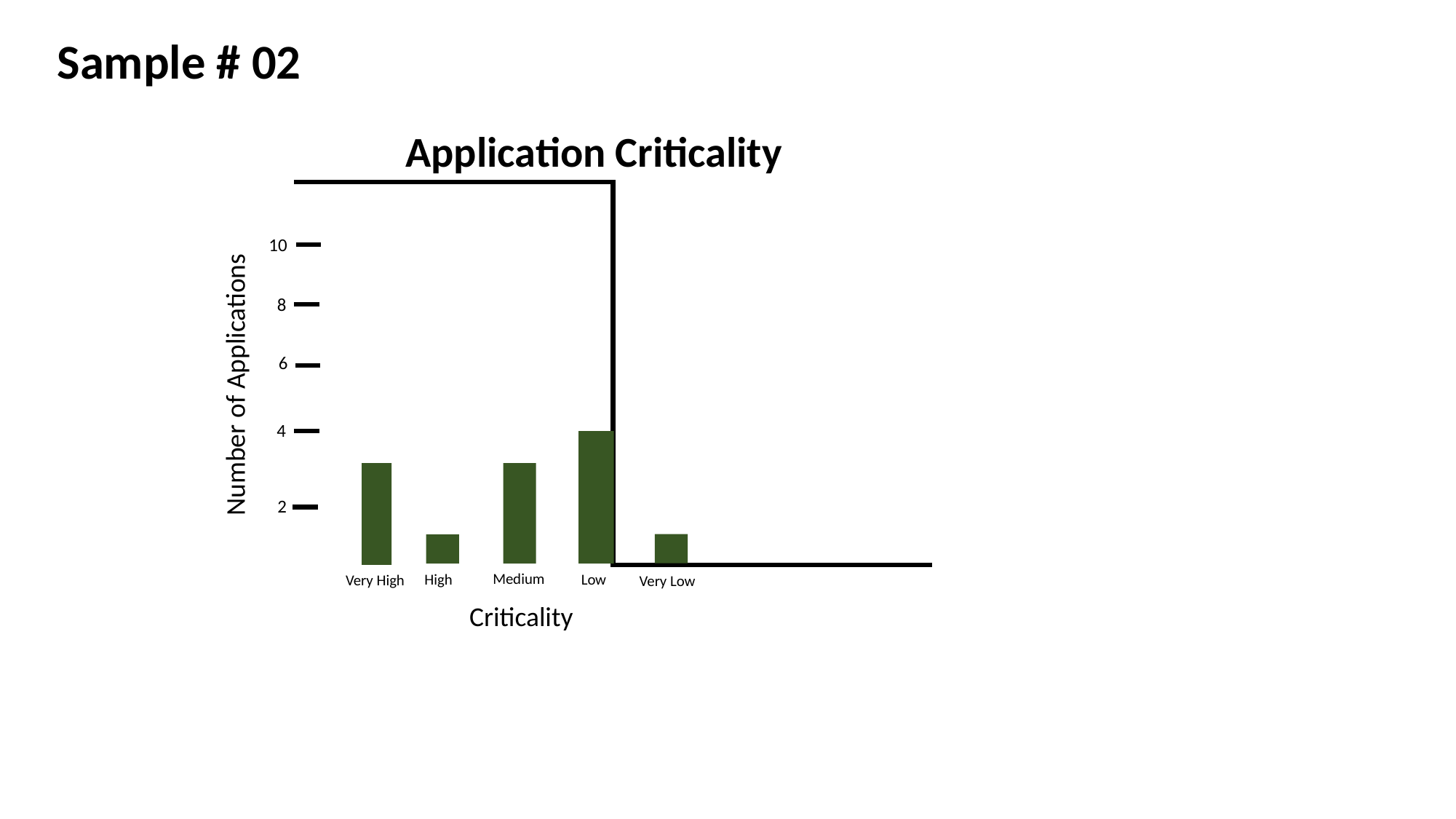

Sample # 02
Application Criticality
Number of Applications
10
8
6
4

2

Medium
High
Low
Very High
Very Low
Criticality